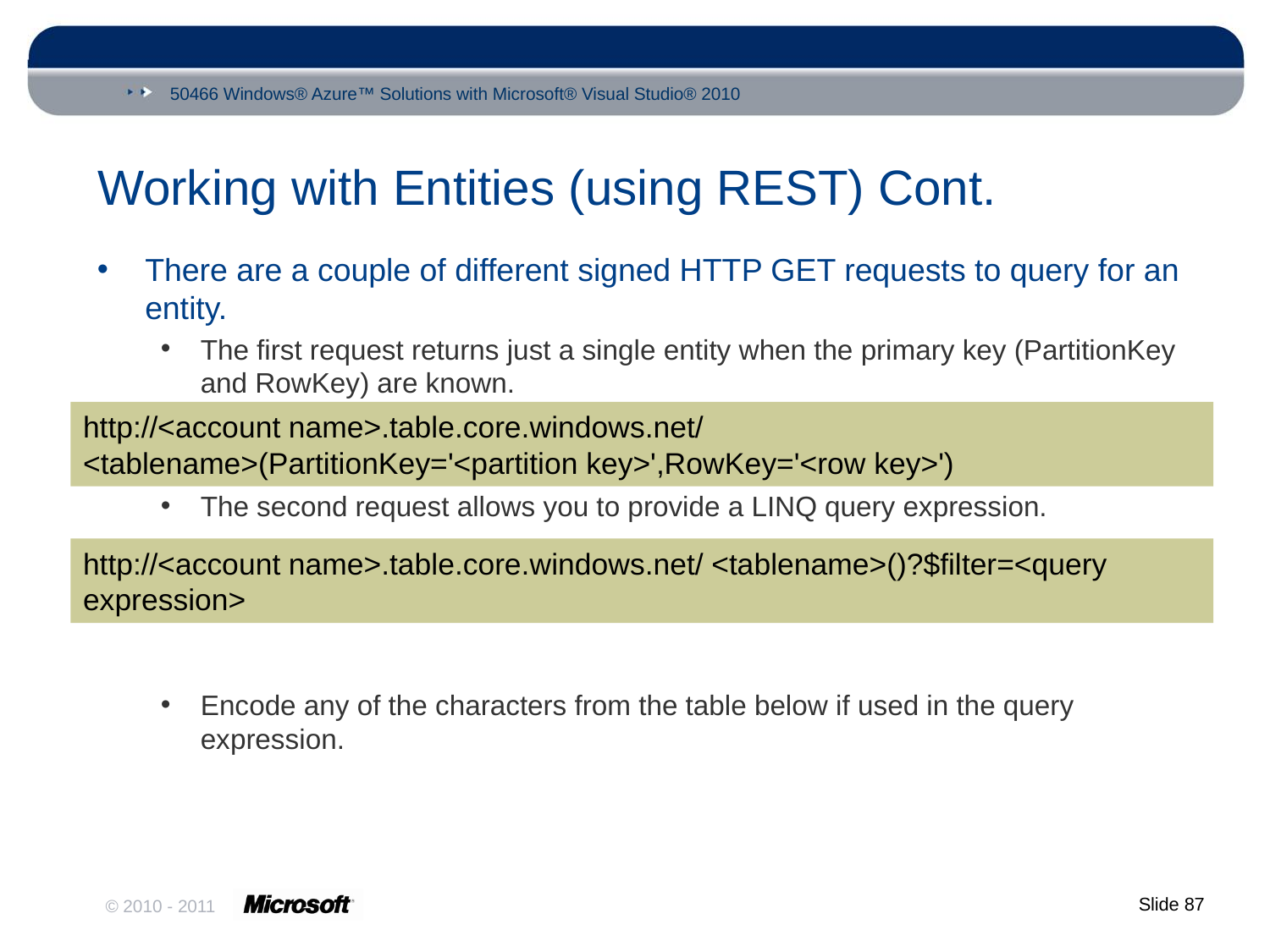

# Working with Entities (using REST) Cont.
There are a couple of different signed HTTP GET requests to query for an entity.
The first request returns just a single entity when the primary key (PartitionKey and RowKey) are known.

The second request allows you to provide a LINQ query expression.

Encode any of the characters from the table below if used in the query expression.

http://<account name>.table.core.windows.net/ <tablename>(PartitionKey='<partition key>',RowKey='<row key>')
http://<account name>.table.core.windows.net/ <tablename>()?$filter=<query expression>